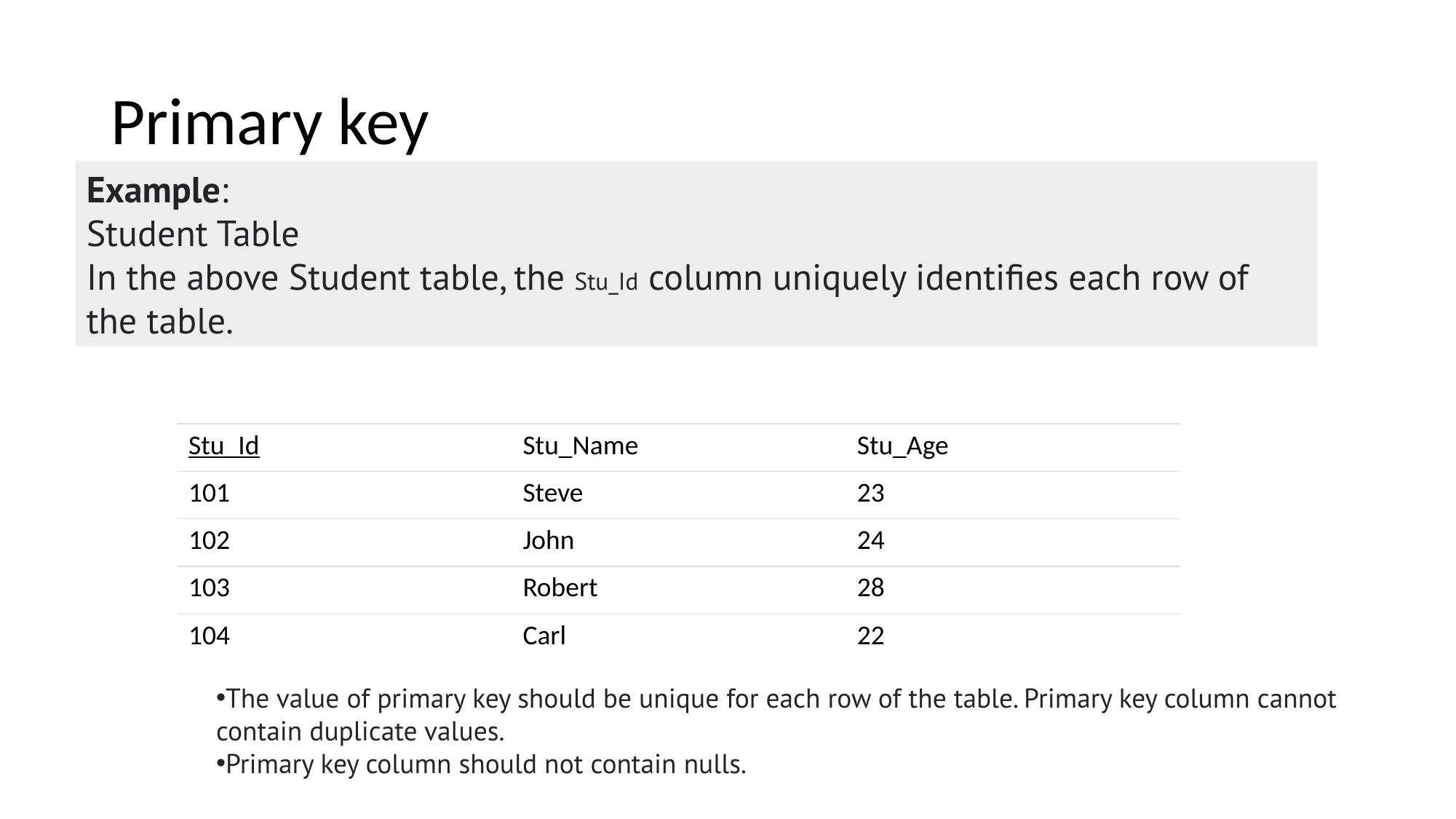

# Primary key
Example:
Student Table
In the above Student table, the Stu_Id column uniquely identifies each row of the table.
| Stu\_Id | Stu\_Name | Stu\_Age |
| --- | --- | --- |
| 101 | Steve | 23 |
| 102 | John | 24 |
| 103 | Robert | 28 |
| 104 | Carl | 22 |
The value of primary key should be unique for each row of the table. Primary key column cannot contain duplicate values.
Primary key column should not contain nulls.